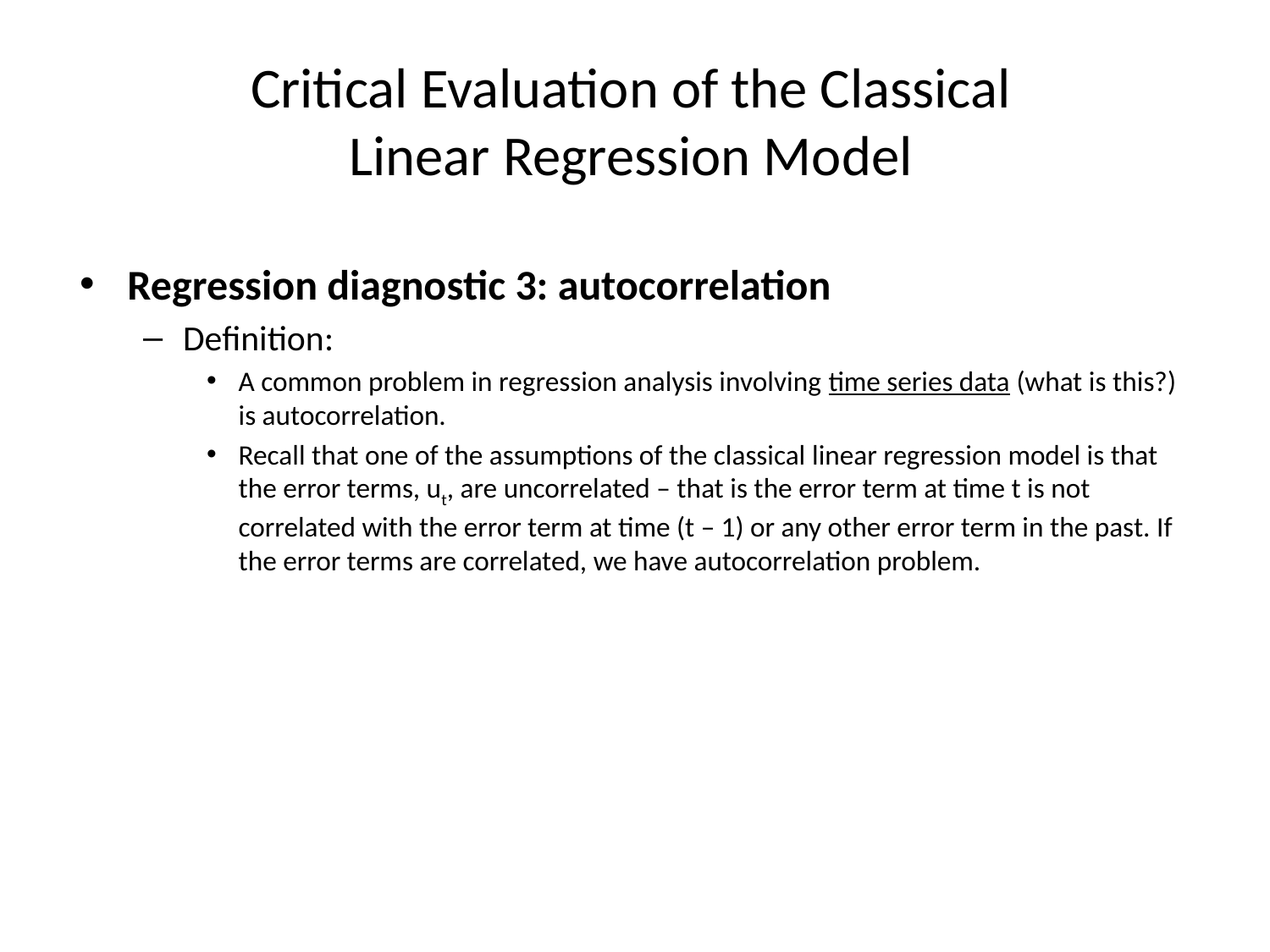

# Critical Evaluation of the Classical Linear Regression Model
Regression diagnostic 3: autocorrelation
Definition:
A common problem in regression analysis involving time series data (what is this?) is autocorrelation.
Recall that one of the assumptions of the classical linear regression model is that the error terms, ut, are uncorrelated – that is the error term at time t is not correlated with the error term at time (t – 1) or any other error term in the past. If the error terms are correlated, we have autocorrelation problem.